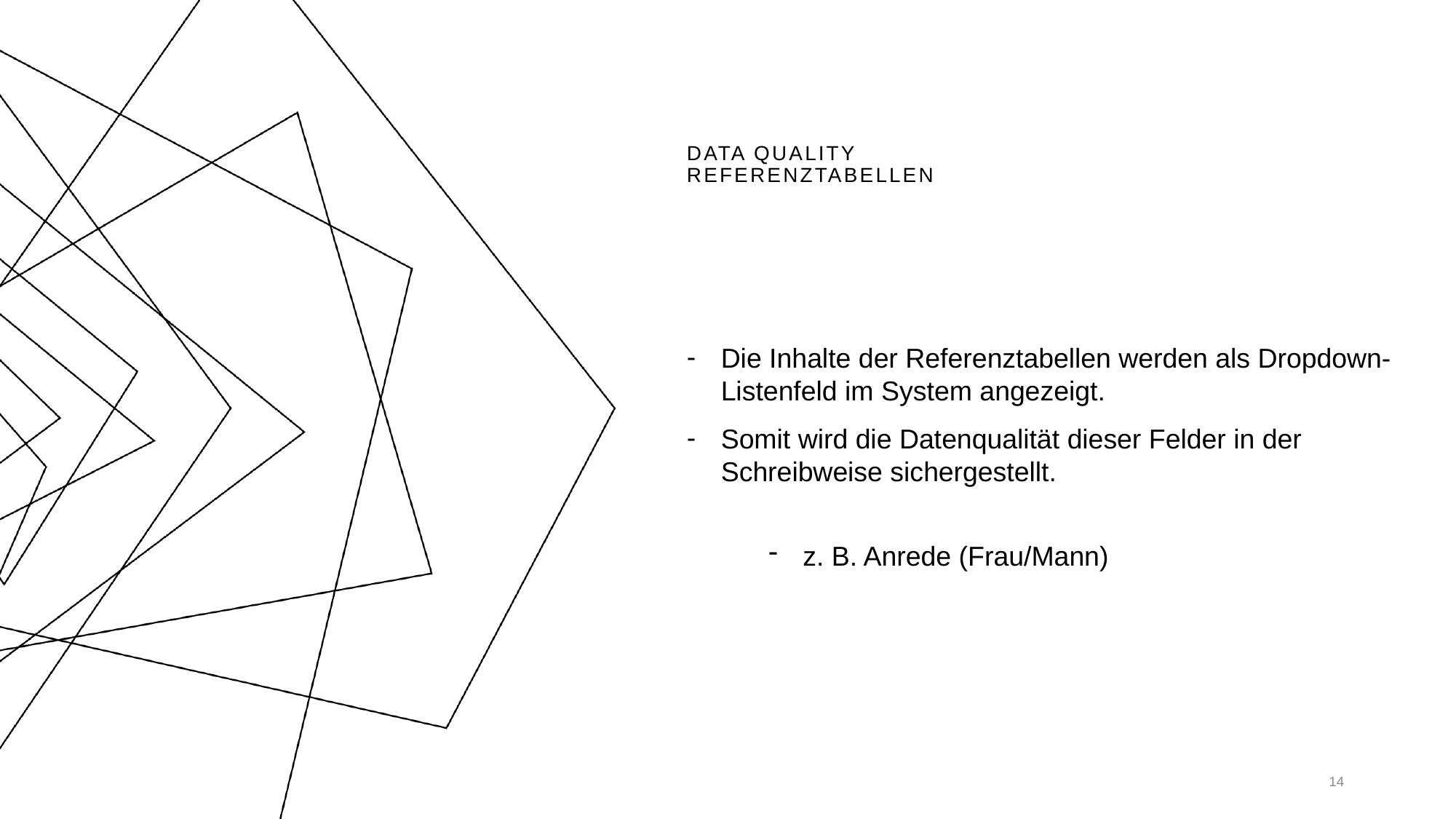

# Data Quality Referenztabellen

Die Inhalte der Referenztabellen werden als Dropdown-Listenfeld im System angezeigt.
Somit wird die Datenqualität dieser Felder in der Schreibweise sichergestellt.

z. B. Anrede (Frau/Mann)
14